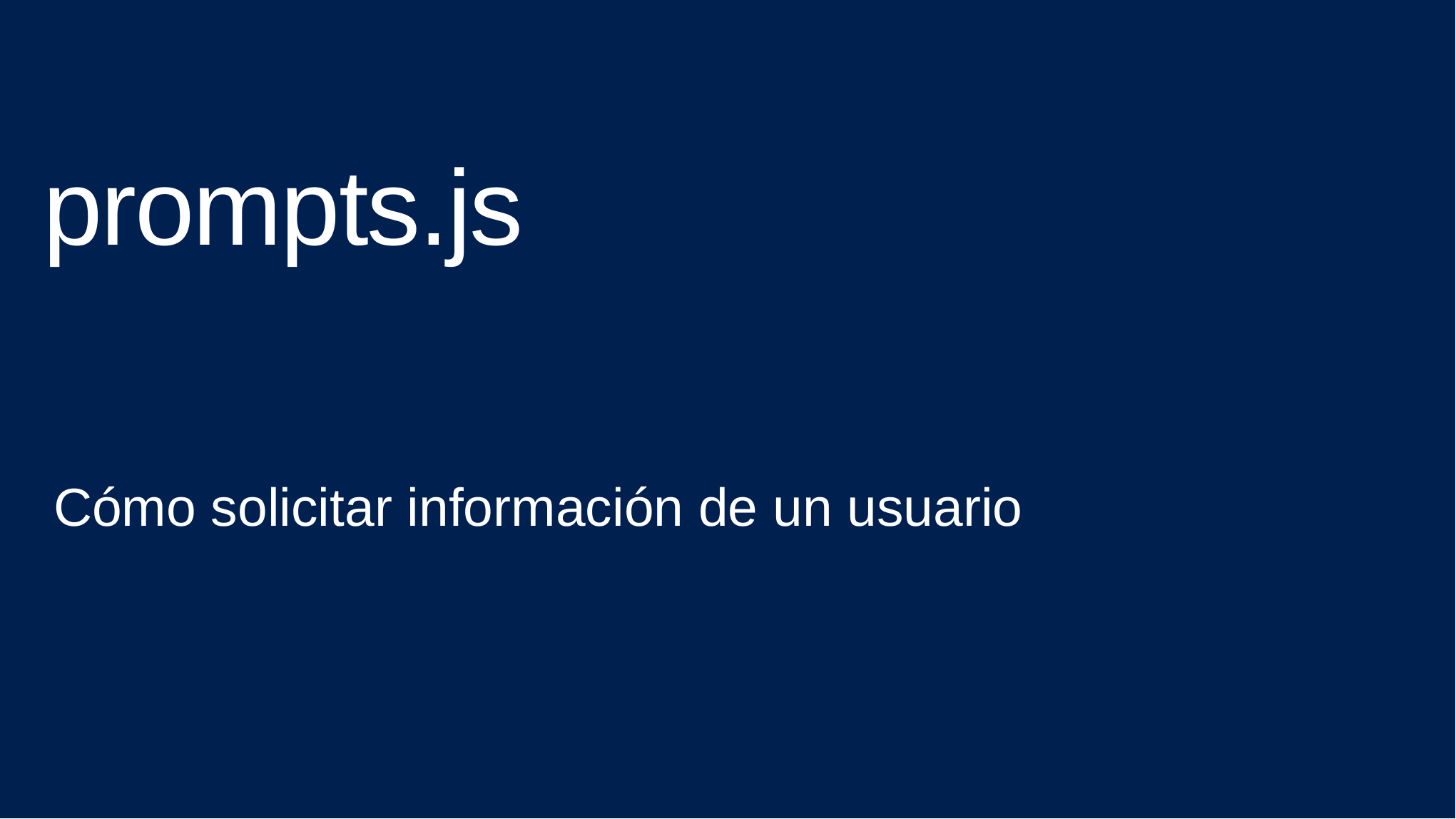

# prompts.js
Cómo solicitar información de un usuario